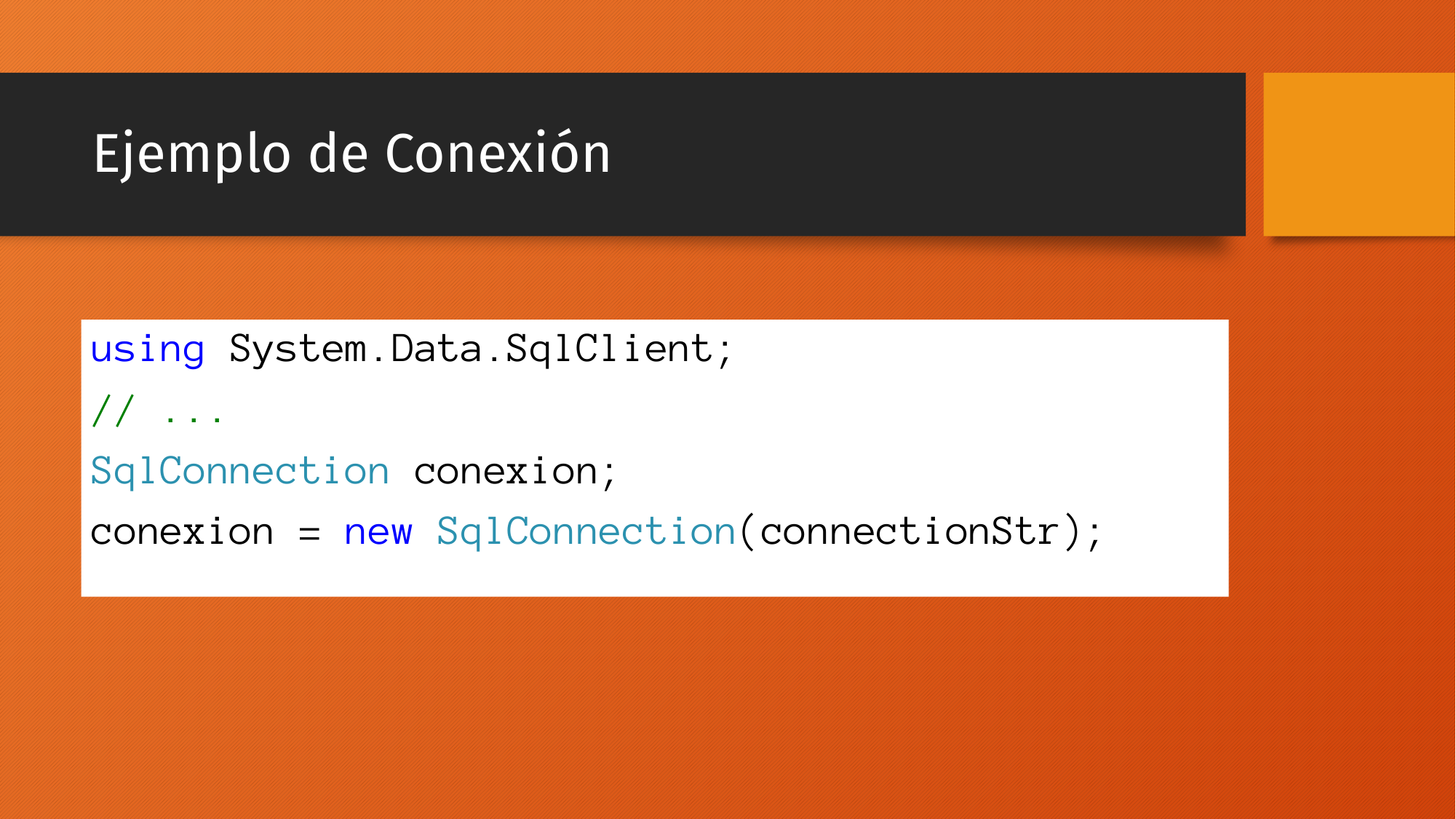

# Ejemplo de Conexión
using System.Data.SqlClient;
// ...
SqlConnection conexion;
conexion = new SqlConnection(connectionStr);